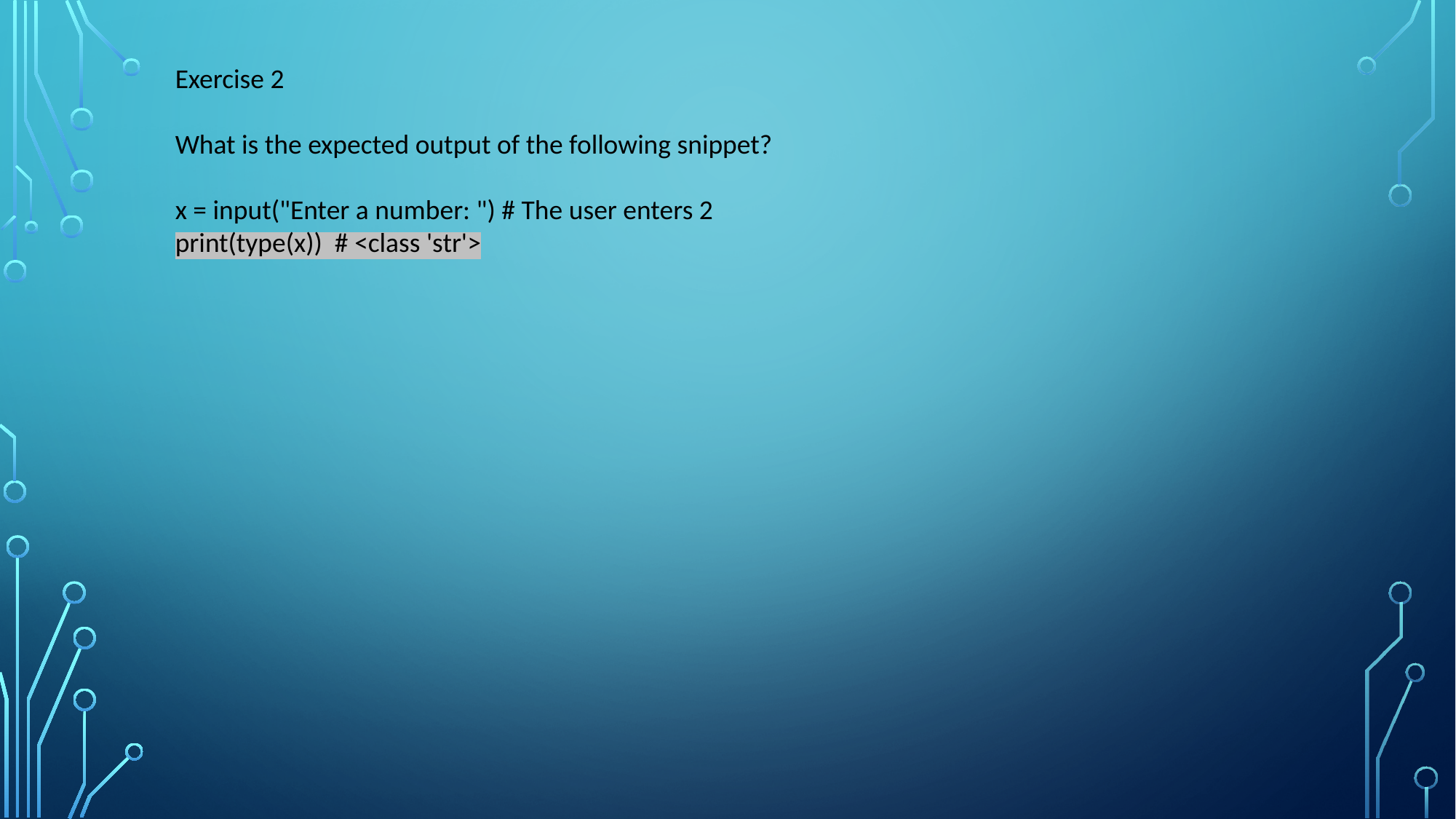

Exercise 2

What is the expected output of the following snippet?

x = input("Enter a number: ") # The user enters 2
print(type(x))  # <class 'str'>